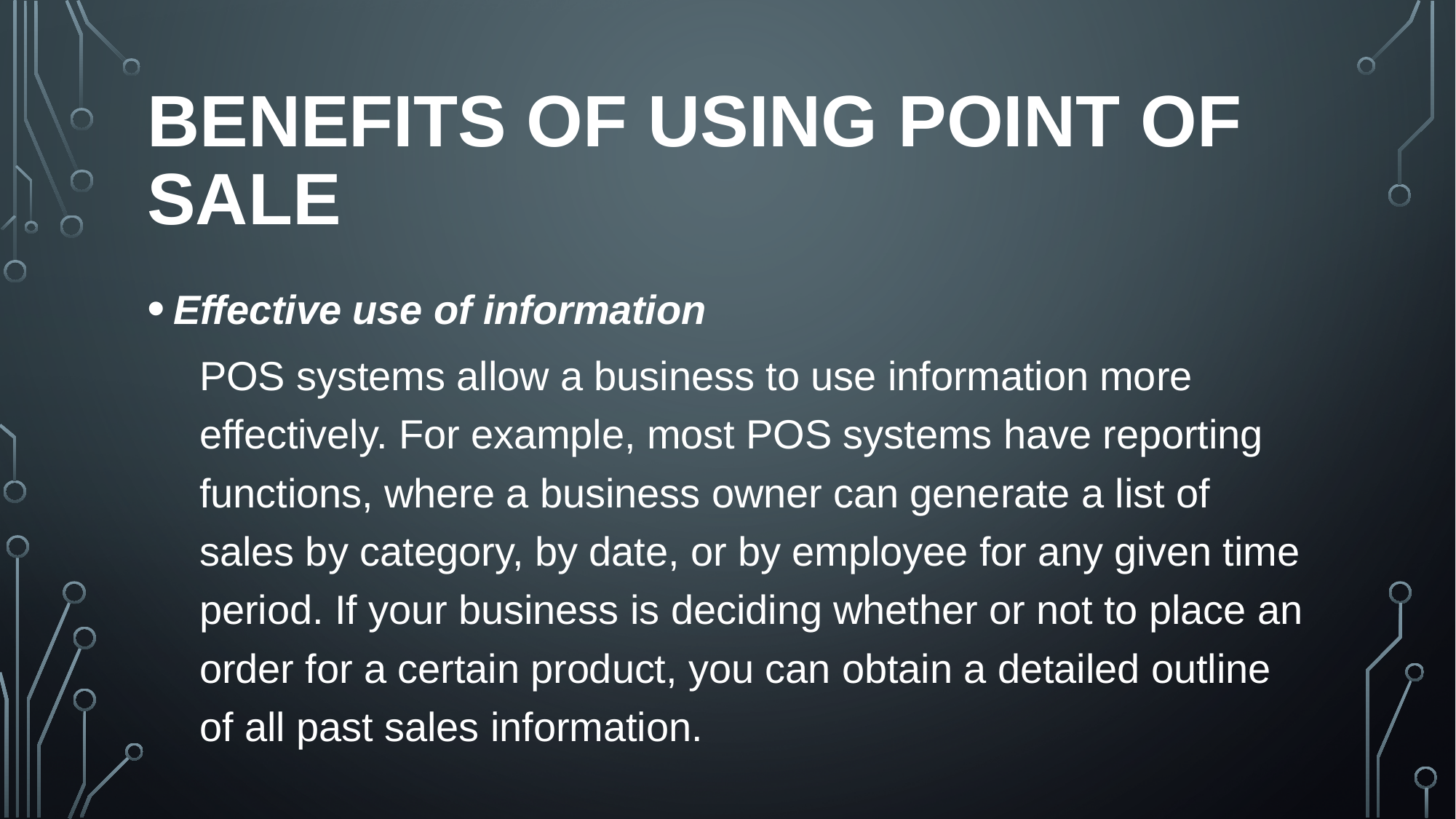

# BENEFITS OF USING POINT OF SALE
Effective use of information
POS systems allow a business to use information more effectively. For example, most POS systems have reporting functions, where a business owner can generate a list of sales by category, by date, or by employee for any given time period. If your business is deciding whether or not to place an order for a certain product, you can obtain a detailed outline of all past sales information.